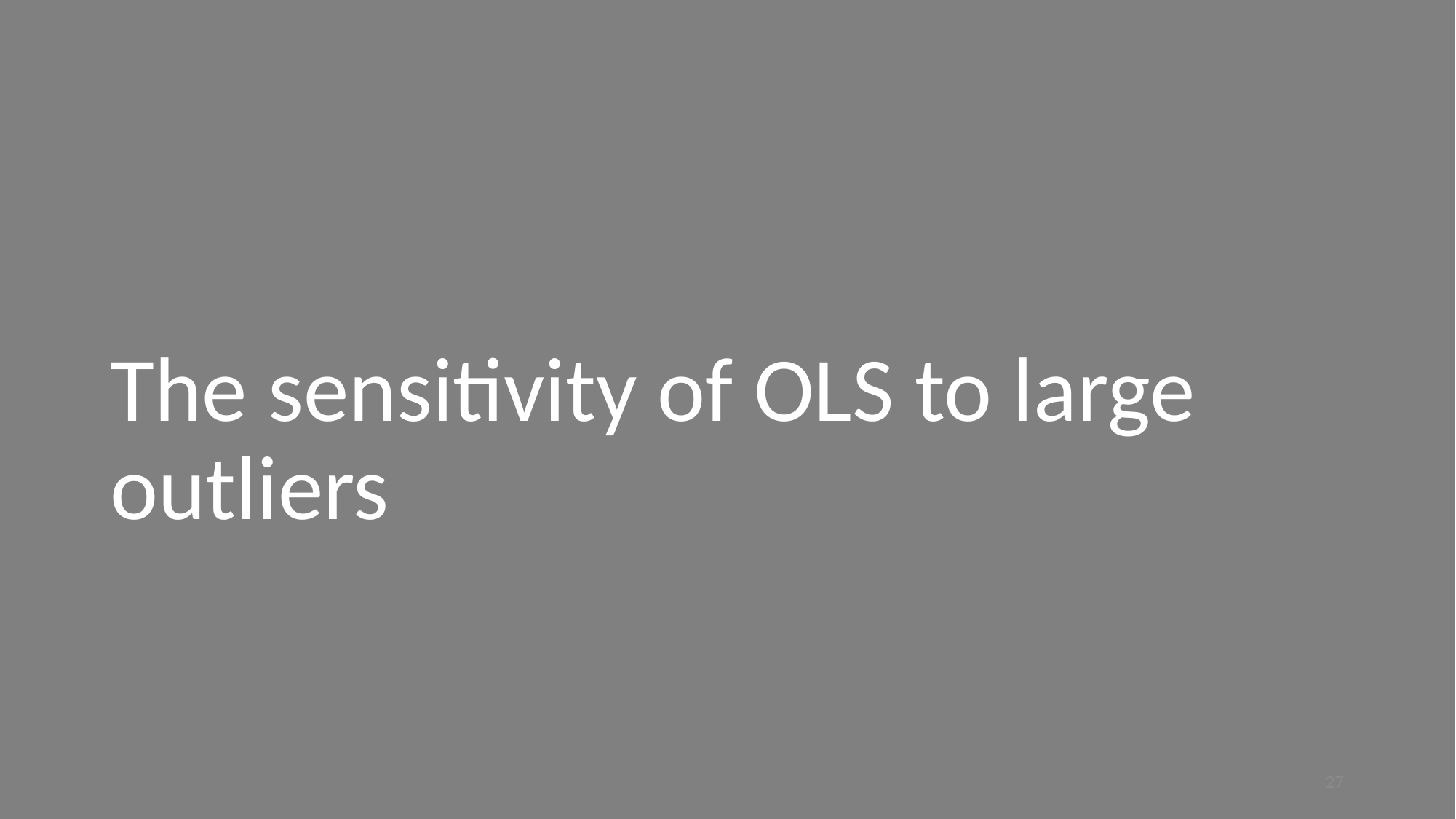

# The sensitivity of OLS to large outliers
27